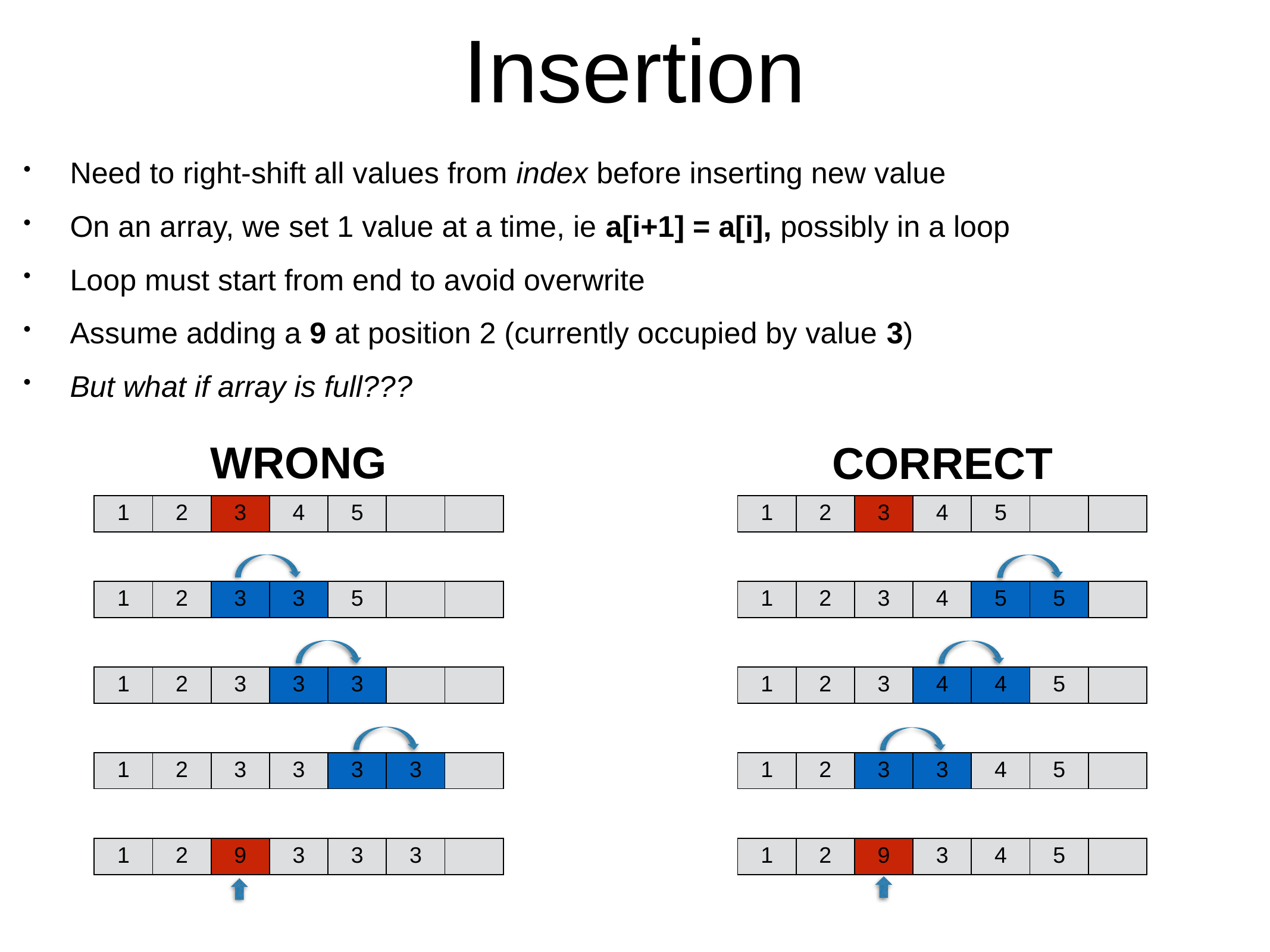

# Insertion
Need to right-shift all values from index before inserting new value
On an array, we set 1 value at a time, ie a[i+1] = a[i], possibly in a loop
Loop must start from end to avoid overwrite
Assume adding a 9 at position 2 (currently occupied by value 3)
But what if array is full???
WRONG
CORRECT
| 1 | 2 | 3 | 4 | 5 |  |  |
| --- | --- | --- | --- | --- | --- | --- |
| 1 | 2 | 3 | 4 | 5 |  |  |
| --- | --- | --- | --- | --- | --- | --- |

| 1 | 2 | 3 | 3 | 5 |  |  |
| --- | --- | --- | --- | --- | --- | --- |
| 1 | 2 | 3 | 4 | 5 | 5 |  |
| --- | --- | --- | --- | --- | --- | --- |

| 1 | 2 | 3 | 3 | 3 |  |  |
| --- | --- | --- | --- | --- | --- | --- |
| 1 | 2 | 3 | 4 | 4 | 5 |  |
| --- | --- | --- | --- | --- | --- | --- |

| 1 | 2 | 3 | 3 | 3 | 3 |  |
| --- | --- | --- | --- | --- | --- | --- |
| 1 | 2 | 3 | 3 | 4 | 5 |  |
| --- | --- | --- | --- | --- | --- | --- |
| 1 | 2 | 9 | 3 | 3 | 3 |  |
| --- | --- | --- | --- | --- | --- | --- |
| 1 | 2 | 9 | 3 | 4 | 5 |  |
| --- | --- | --- | --- | --- | --- | --- |